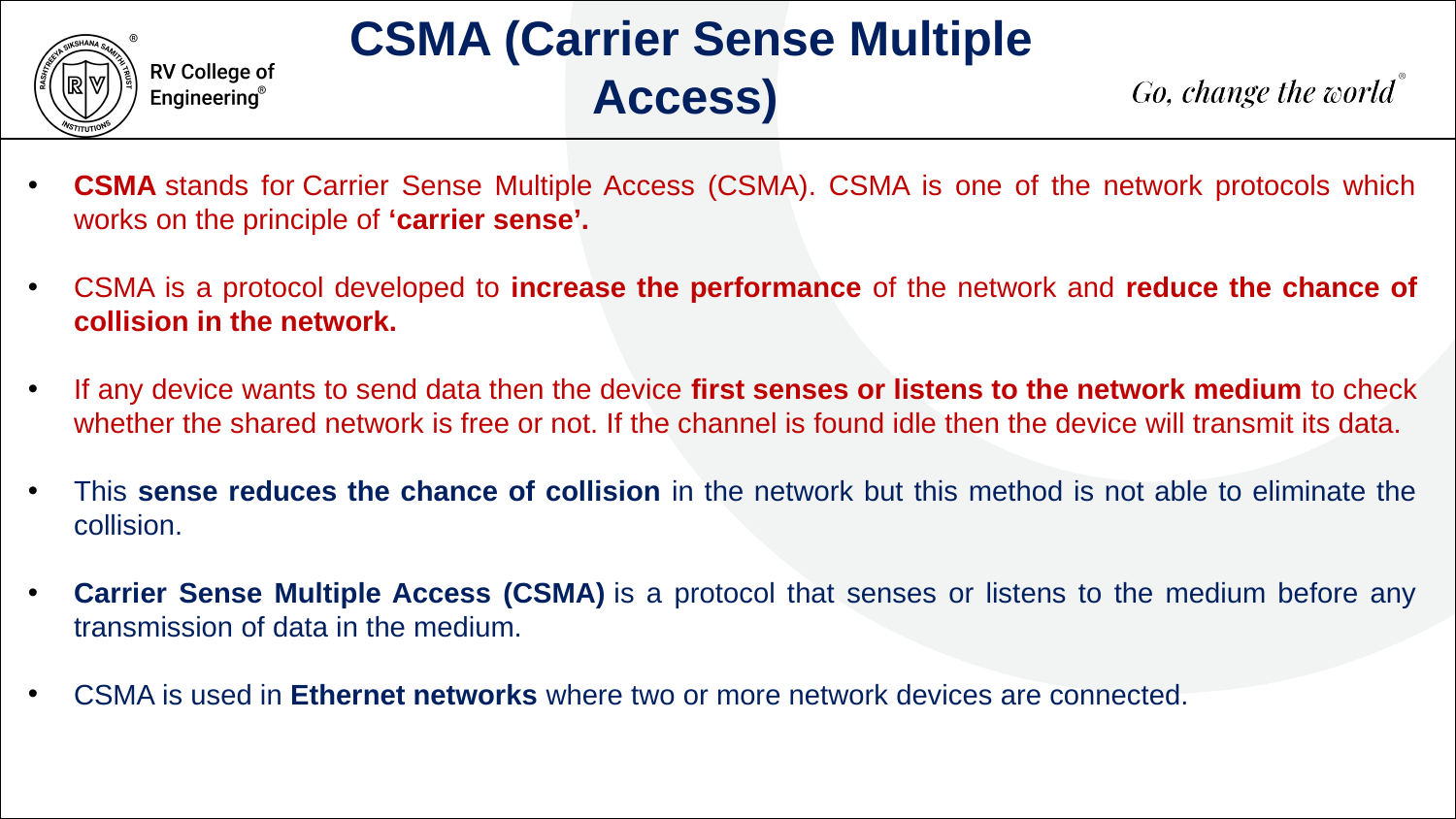

CSMA (Carrier Sense Multiple Access)

CSMA stands for Carrier Sense Multiple Access (CSMA). CSMA is one of the network protocols which works on the principle of ‘carrier sense’.

CSMA is a protocol developed to increase the performance of the network and reduce the chance of collision in the network.

If any device wants to send data then the device first senses or listens to the network medium to check whether the shared network is free or not. If the channel is found idle then the device will transmit its data.

This sense reduces the chance of collision in the network but this method is not able to eliminate the collision.

Carrier Sense Multiple Access (CSMA) is a protocol that senses or listens to the medium before any transmission of data in the medium.

CSMA is used in Ethernet networks where two or more network devices are connected.